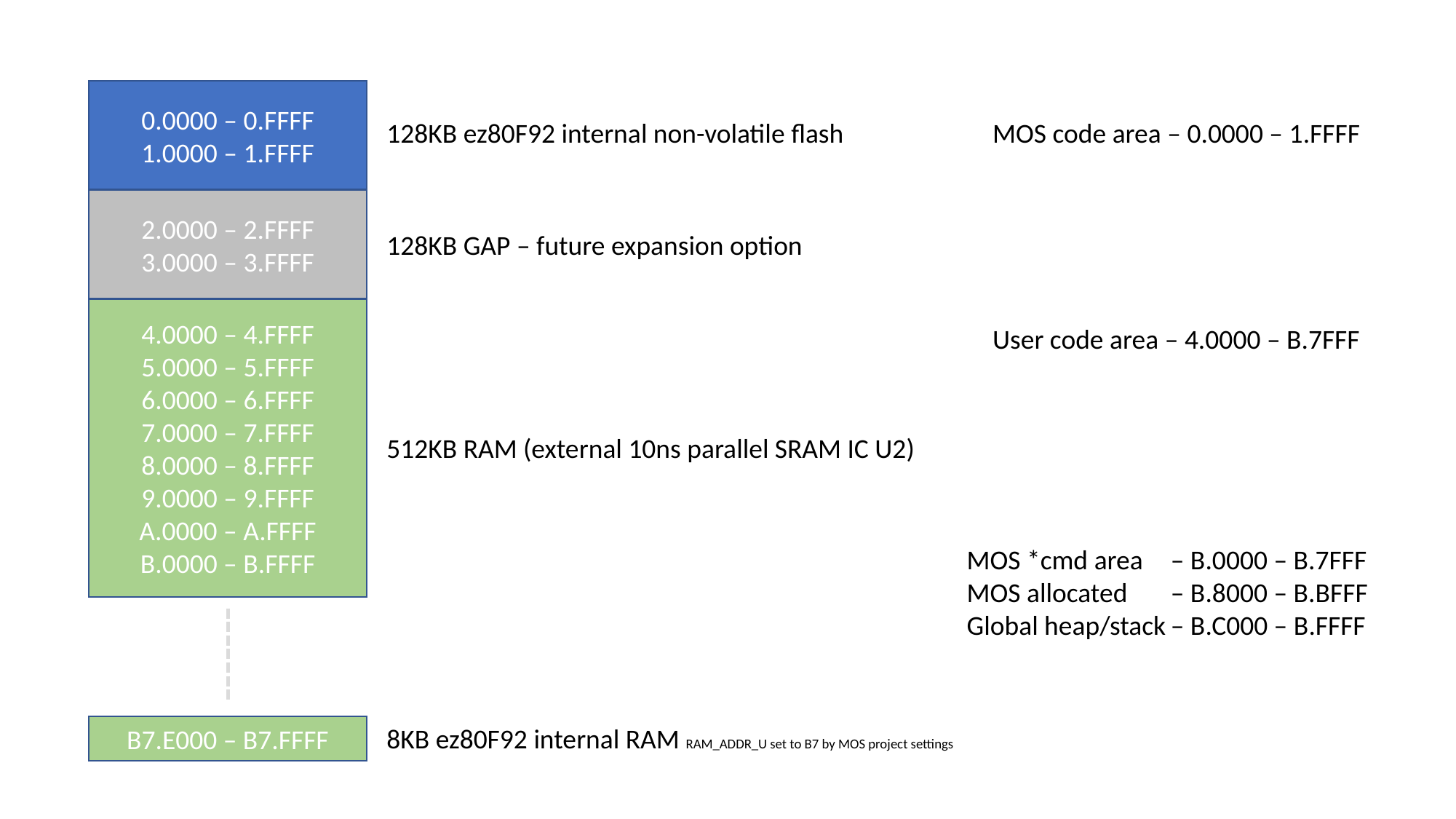

0.0000 – 0.FFFF
1.0000 – 1.FFFF
128KB ez80F92 internal non-volatile flash
MOS code area – 0.0000 – 1.FFFF
2.0000 – 2.FFFF
3.0000 – 3.FFFF
128KB GAP – future expansion option
4.0000 – 4.FFFF
5.0000 – 5.FFFF
6.0000 – 6.FFFF
7.0000 – 7.FFFF
8.0000 – 8.FFFF
9.0000 – 9.FFFF
A.0000 – A.FFFF
B.0000 – B.FFFF
User code area – 4.0000 – B.7FFF
512KB RAM (external 10ns parallel SRAM IC U2)
MOS *cmd area	– B.0000 – B.7FFF
MOS allocated	– B.8000 – B.BFFF
Global heap/stack	– B.C000 – B.FFFF
B7.E000 – B7.FFFF
8KB ez80F92 internal RAM RAM_ADDR_U set to B7 by MOS project settings